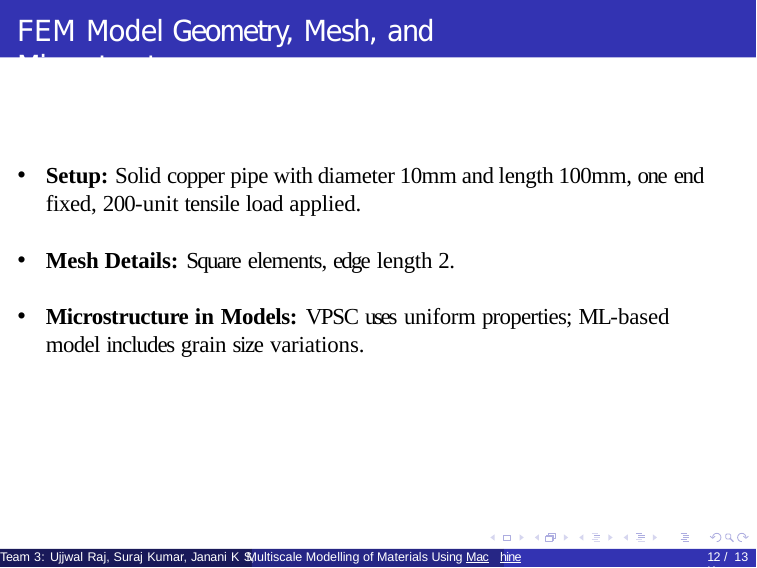

# FEM Model Geometry, Mesh, and Microstructure
Setup: Solid copper pipe with diameter 10mm and length 100mm, one end fixed, 200-unit tensile load applied.

Mesh Details: Square elements, edge length 2.

Microstructure in Models: VPSC uses uniform properties; ML-based model includes grain size variations.

Team 3: Ujjwal Raj, Suraj Kumar, Janani K Multiscale Modelling of Materials Using Mac
12 / 13 K
S,
hine